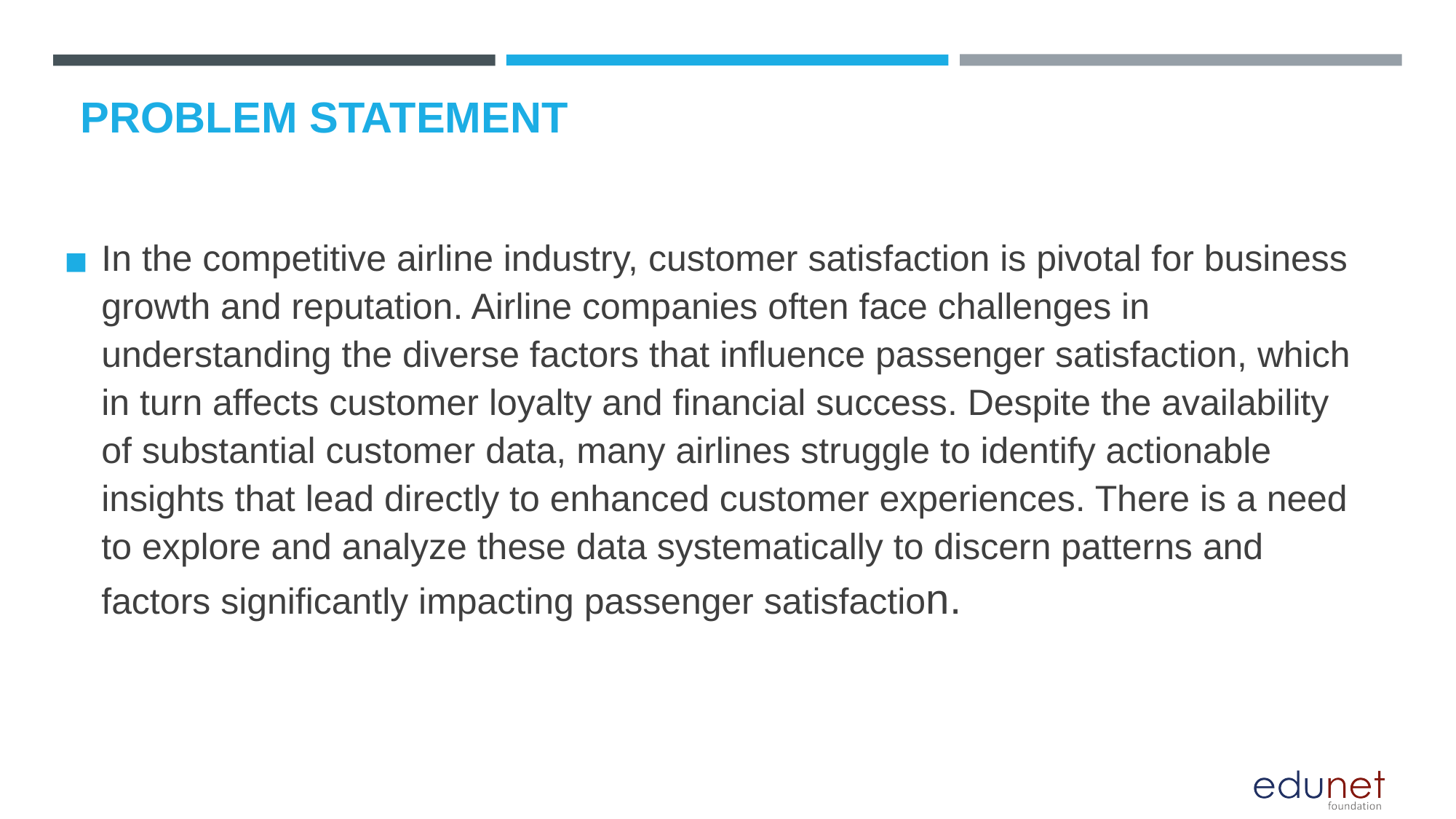

# PROBLEM STATEMENT
In the competitive airline industry, customer satisfaction is pivotal for business growth and reputation. Airline companies often face challenges in understanding the diverse factors that influence passenger satisfaction, which in turn affects customer loyalty and financial success. Despite the availability of substantial customer data, many airlines struggle to identify actionable insights that lead directly to enhanced customer experiences. There is a need to explore and analyze these data systematically to discern patterns and factors significantly impacting passenger satisfaction.